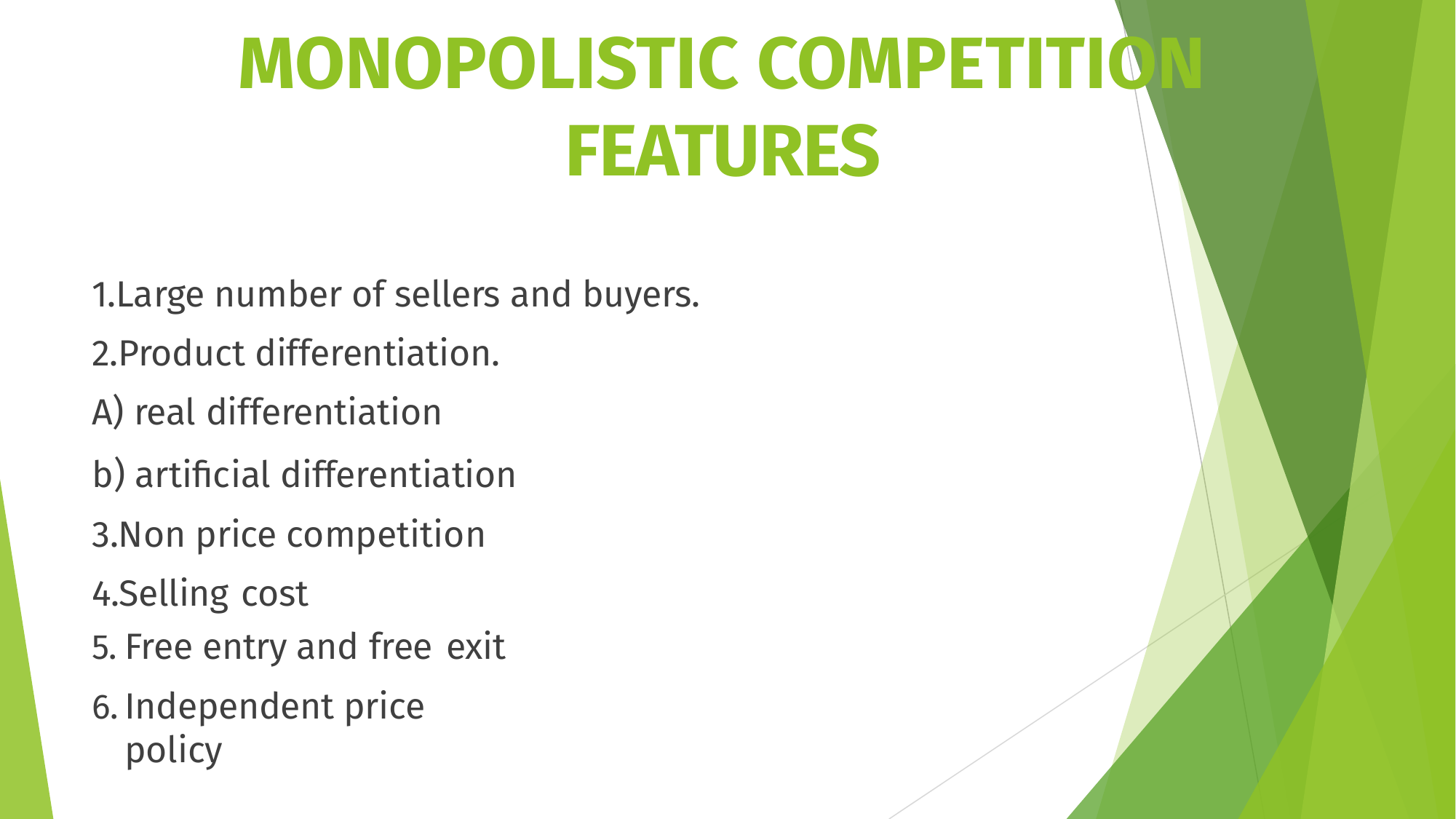

# MONOPOLISTIC COMPETITION  FEATURES
1.Large number of sellers and buyers.  2.Product differentiation.
A) real differentiation
b) artificial differentiation  3.Non price competition  4.Selling cost
Free entry and free exit
Independent price policy